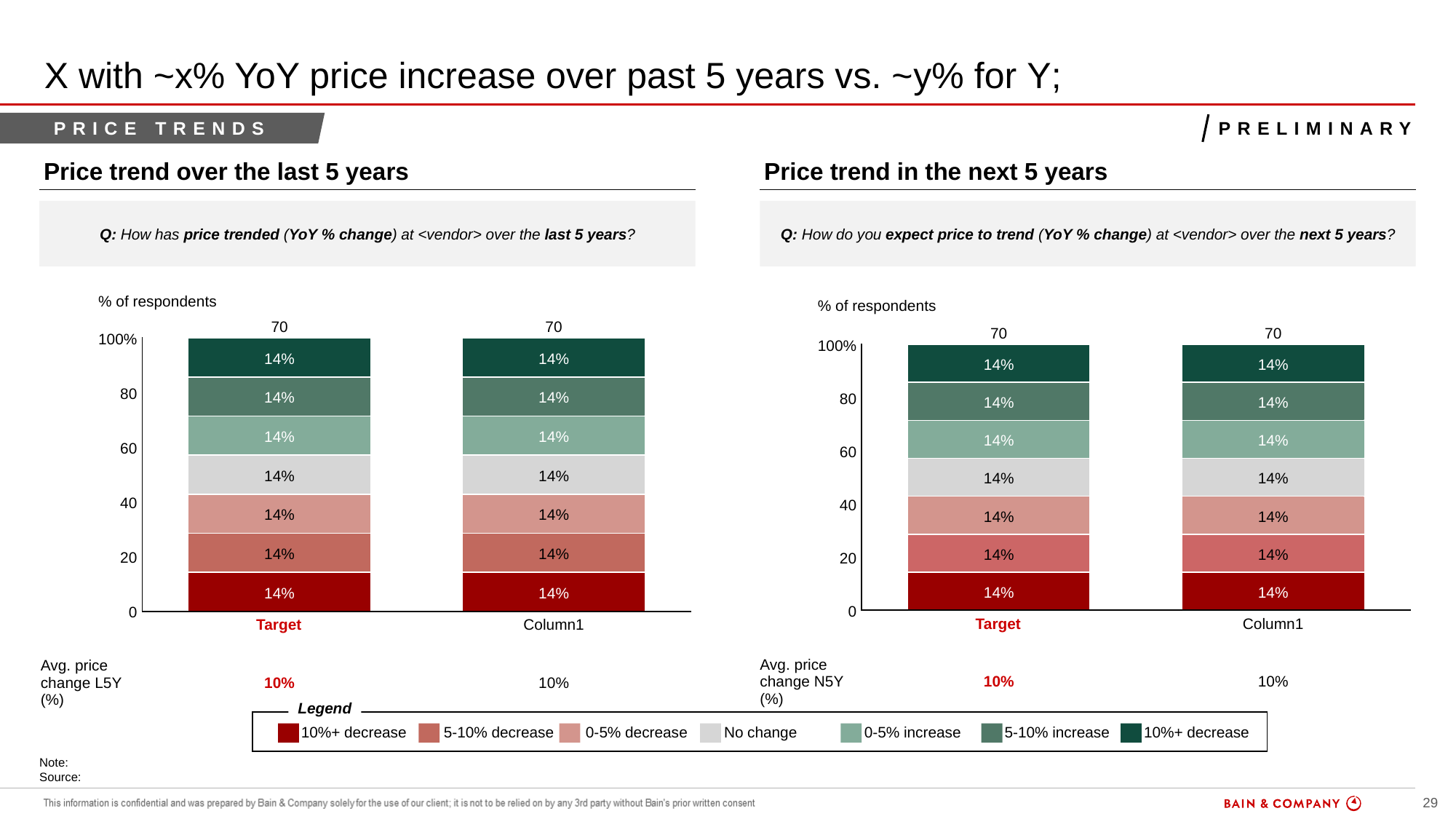

# X with ~x% YoY price increase over past 5 years vs. ~y% for Y;
Price trends

preliminary
Price trend over the last 5 years
Price trend in the next 5 years
Q: How has price trended (YoY % change) at <vendor> over the last 5 years?
Q: How do you expect price to trend (YoY % change) at <vendor> over the next 5 years?

Legend

10%+ decrease
5-10% decrease
0-5% decrease
No change
0-5% increase
5-10% increase
10%+ decrease

Note:
Source: